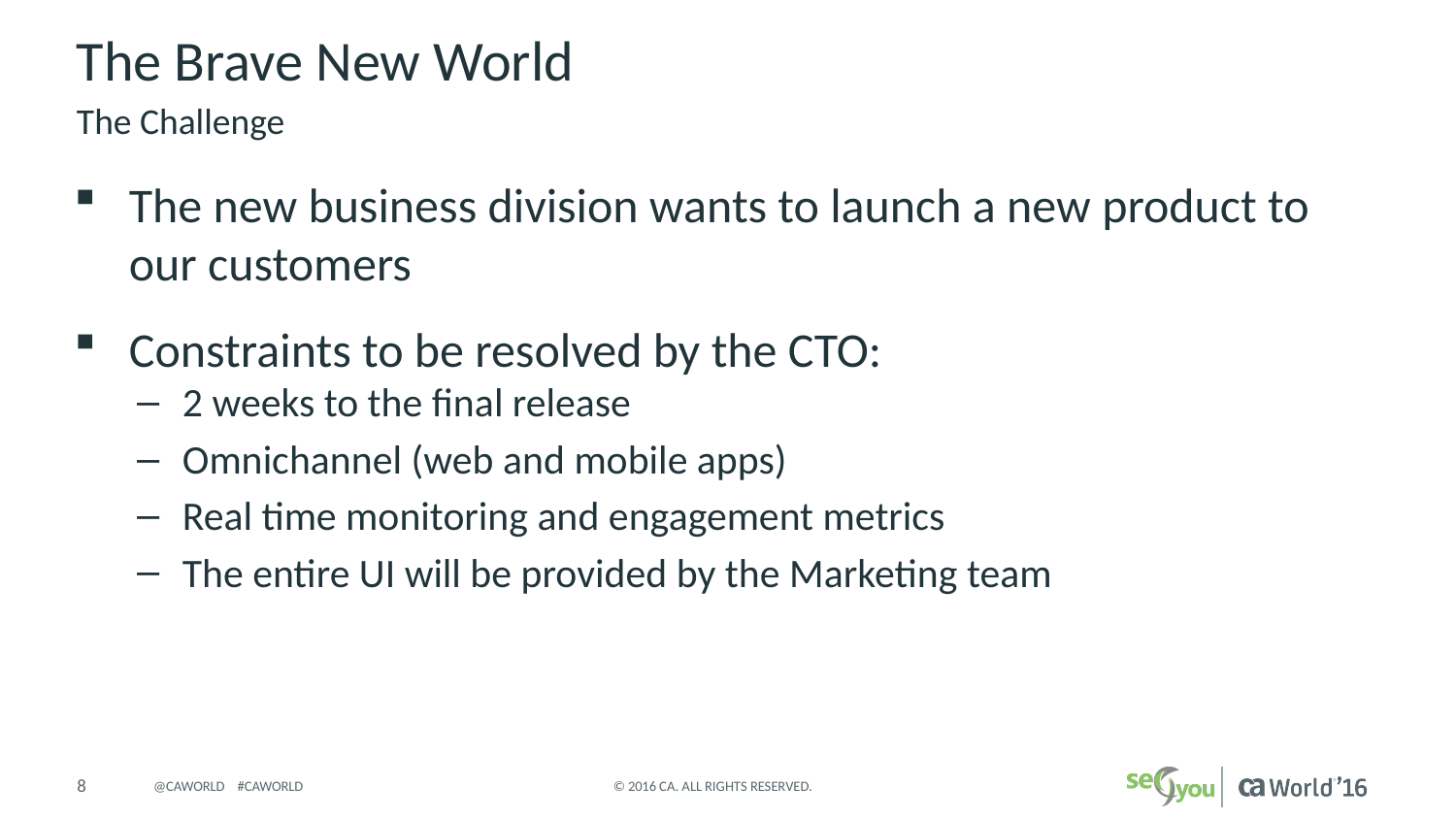

# The Brave New World
The Challenge
The new business division wants to launch a new product to our customers
Constraints to be resolved by the CTO:
2 weeks to the final release
Omnichannel (web and mobile apps)
Real time monitoring and engagement metrics
The entire UI will be provided by the Marketing team